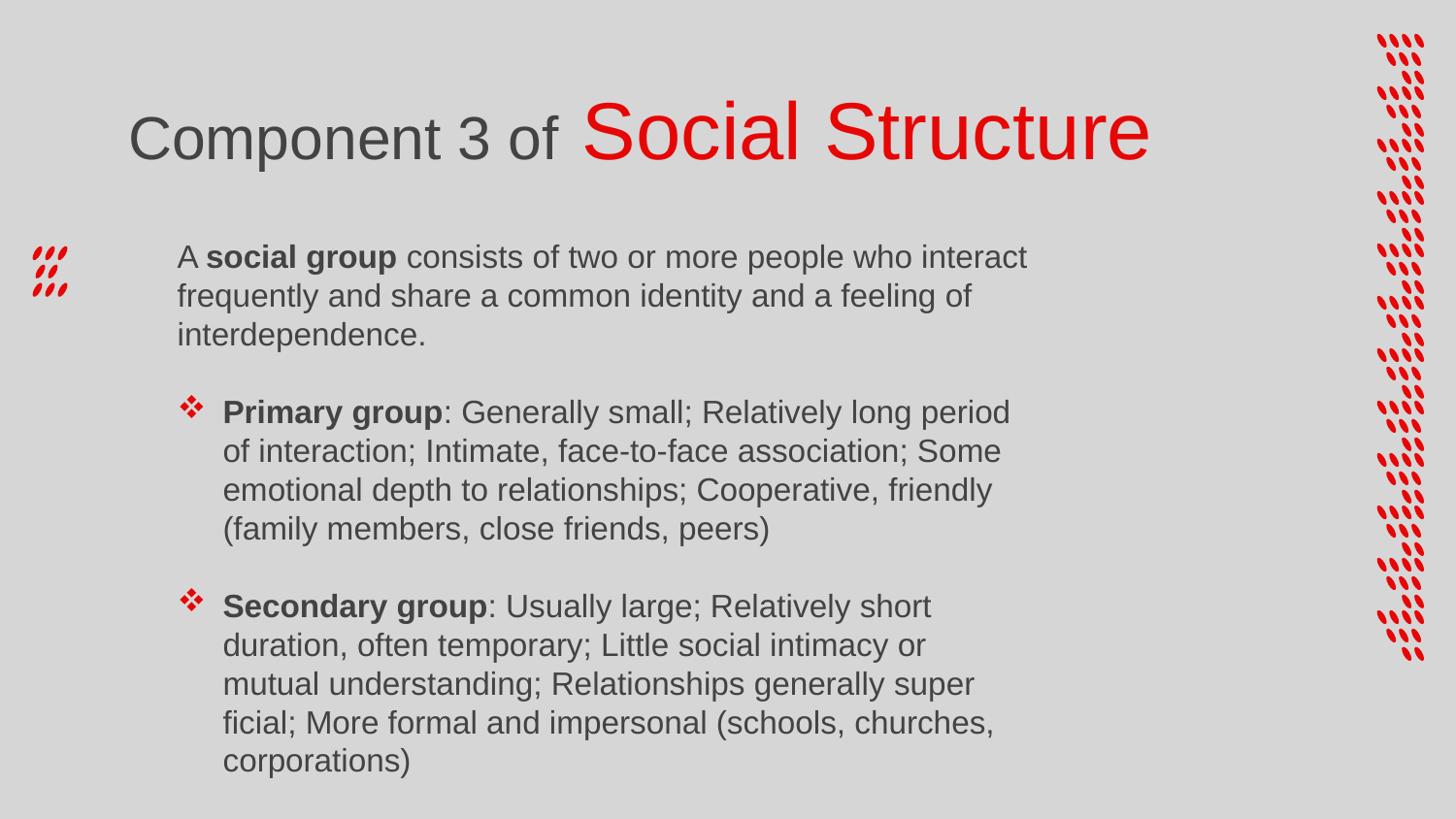

# Component 3 of Social Structure
A social group consists of two or more people who interact frequently and share a common identity and a feeling of interdependence.

Primary group: Generally small; Relatively long period of interaction; Intimate, face-to-face association; Some emotional depth to relationships; Cooperative, friendly (family members, close friends, peers)

Secondary group: Usually large; Relatively short duration, often temporary; Little social intimacy or mutual understanding; Relationships generally super ficial; More formal and impersonal (schools, churches, corporations)